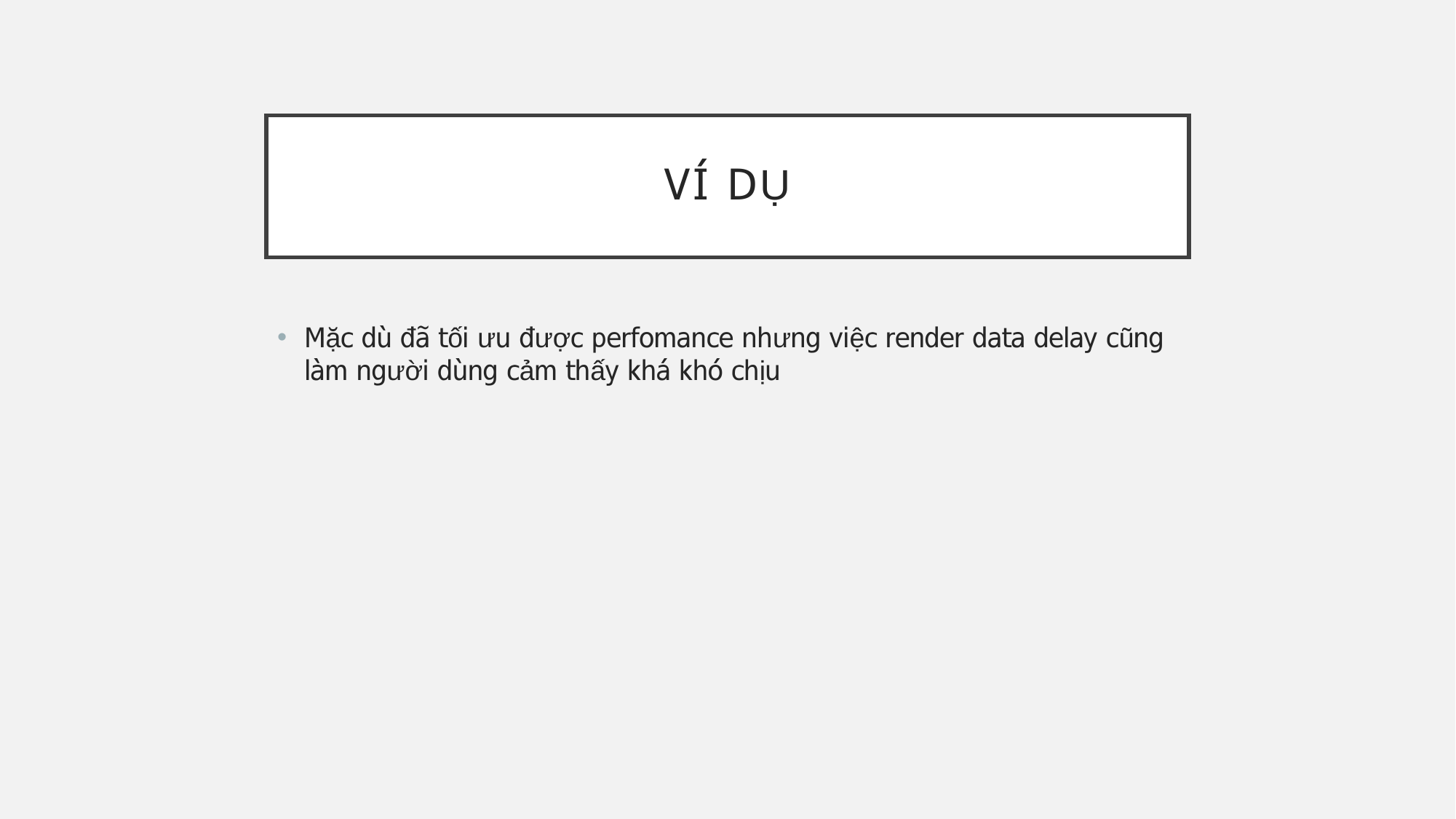

# Ví dụ
Mặc dù đã tối ưu được perfomance nhưng việc render data delay cũng làm người dùng cảm thấy khá khó chịu